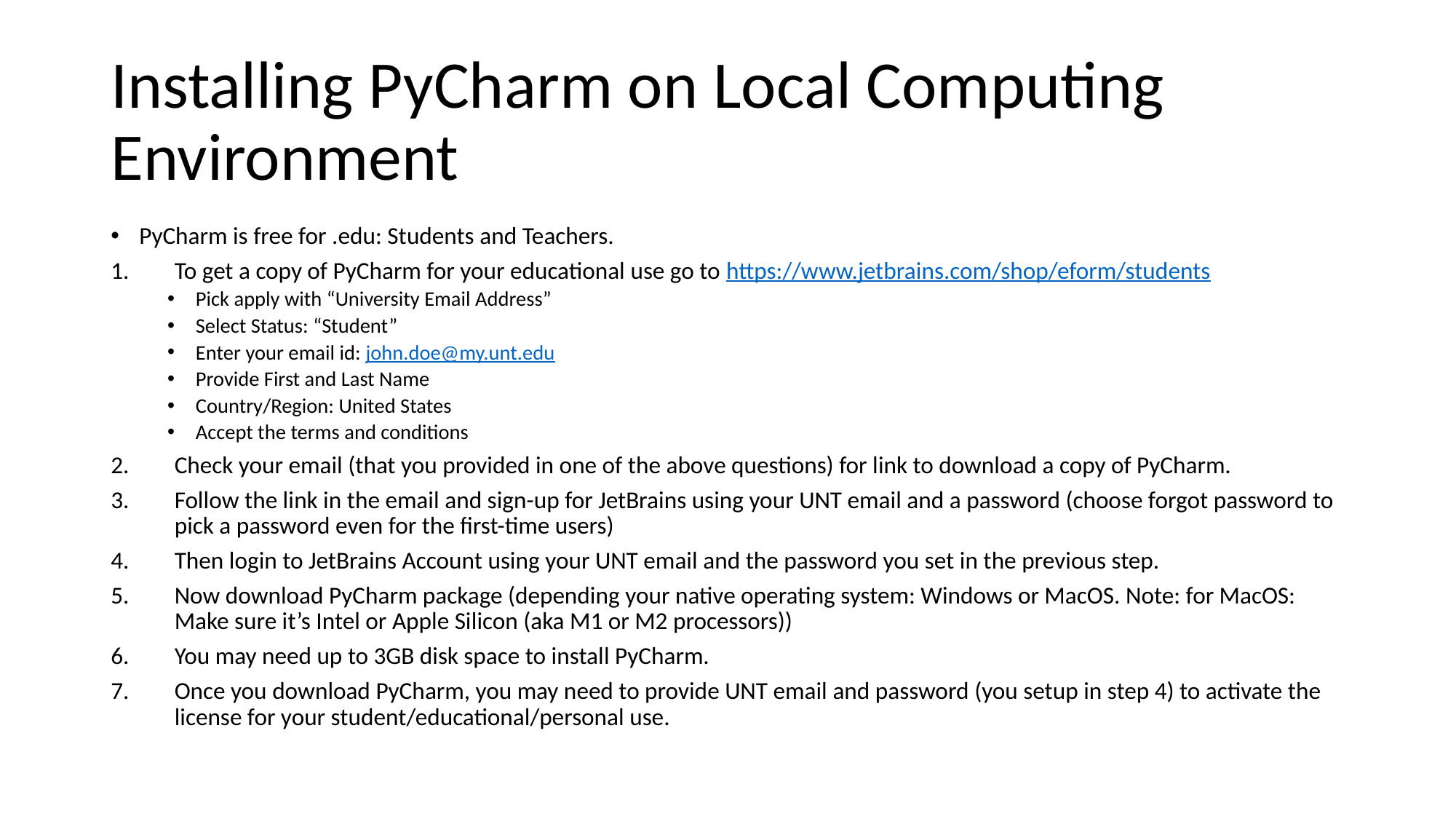

# Installing PyCharm on Local Computing Environment
PyCharm is free for .edu: Students and Teachers.
To get a copy of PyCharm for your educational use go to https://www.jetbrains.com/shop/eform/students
Pick apply with “University Email Address”
Select Status: “Student”
Enter your email id: john.doe@my.unt.edu
Provide First and Last Name
Country/Region: United States
Accept the terms and conditions
Check your email (that you provided in one of the above questions) for link to download a copy of PyCharm.
Follow the link in the email and sign-up for JetBrains using your UNT email and a password (choose forgot password to pick a password even for the first-time users)
Then login to JetBrains Account using your UNT email and the password you set in the previous step.
Now download PyCharm package (depending your native operating system: Windows or MacOS. Note: for MacOS: Make sure it’s Intel or Apple Silicon (aka M1 or M2 processors))
You may need up to 3GB disk space to install PyCharm.
Once you download PyCharm, you may need to provide UNT email and password (you setup in step 4) to activate the license for your student/educational/personal use.